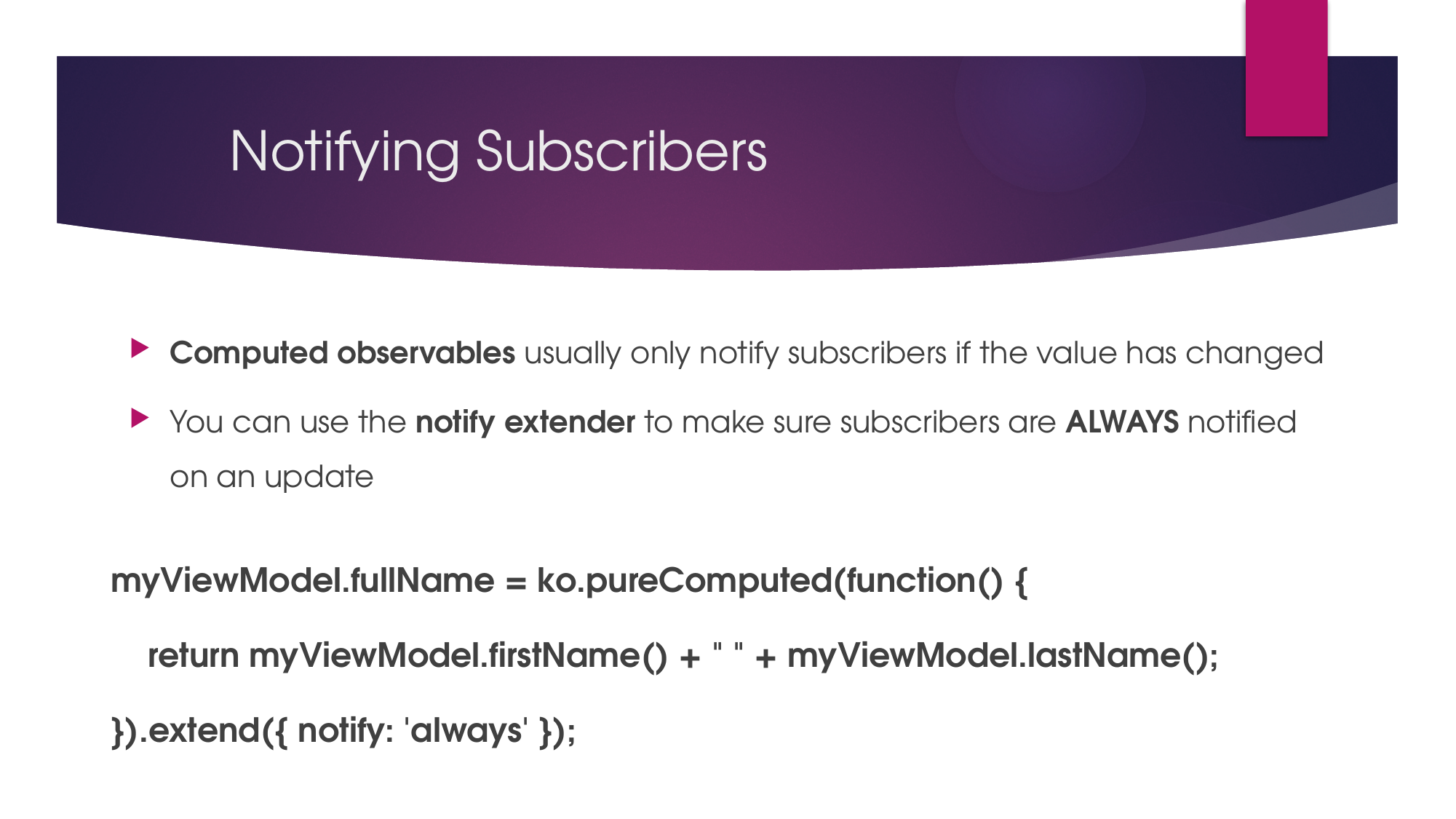

# Notifying Subscribers
Computed observables usually only notify subscribers if the value has changed
You can use the notify extender to make sure subscribers are ALWAYS notified on an update

myViewModel.fullName = ko.pureComputed(function() {
    return myViewModel.firstName() + " " + myViewModel.lastName();
}).extend({ notify: 'always' });